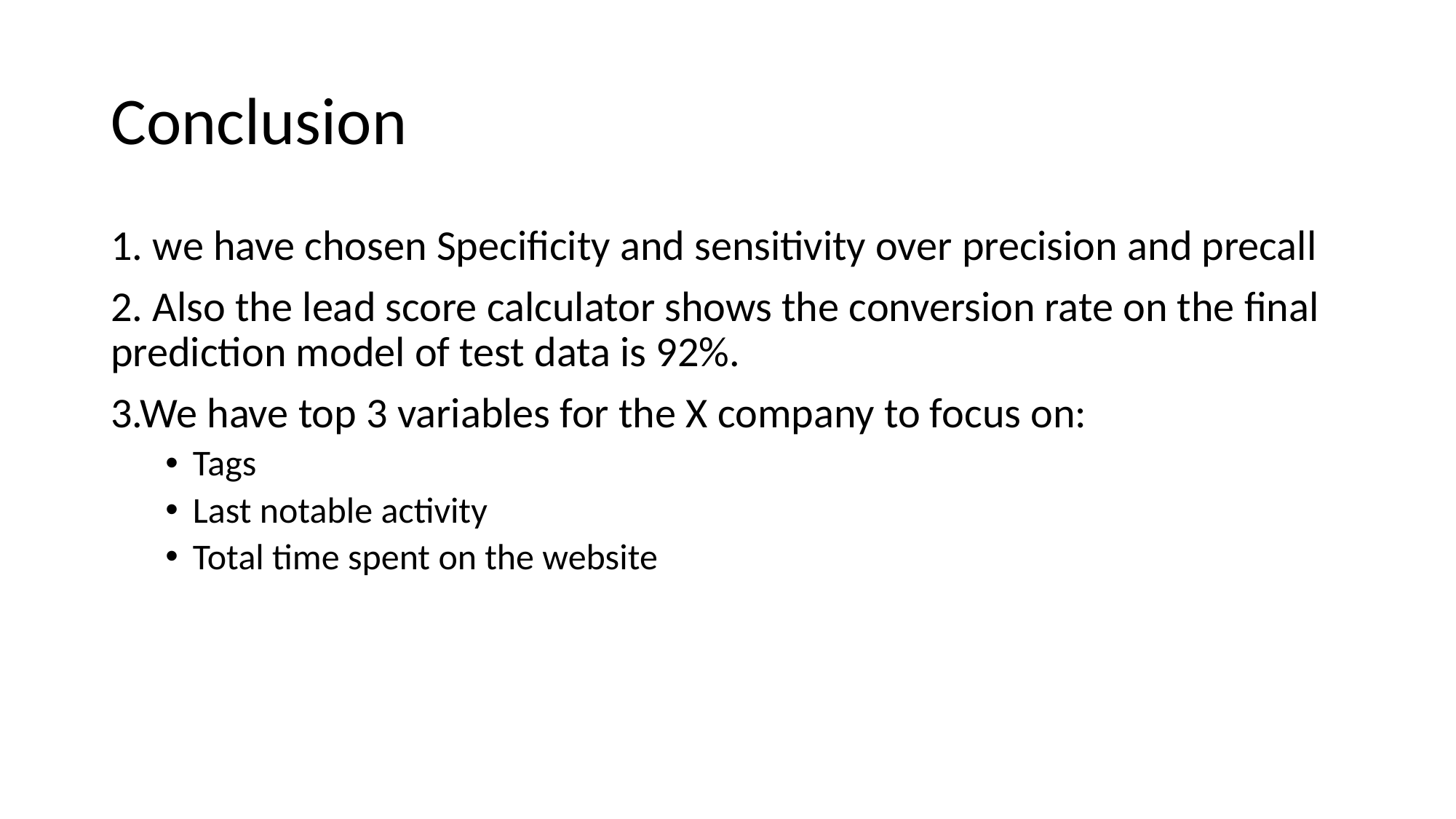

# Conclusion
1. we have chosen Specificity and sensitivity over precision and precall
2. Also the lead score calculator shows the conversion rate on the final prediction model of test data is 92%.
3.We have top 3 variables for the X company to focus on:
Tags
Last notable activity
Total time spent on the website